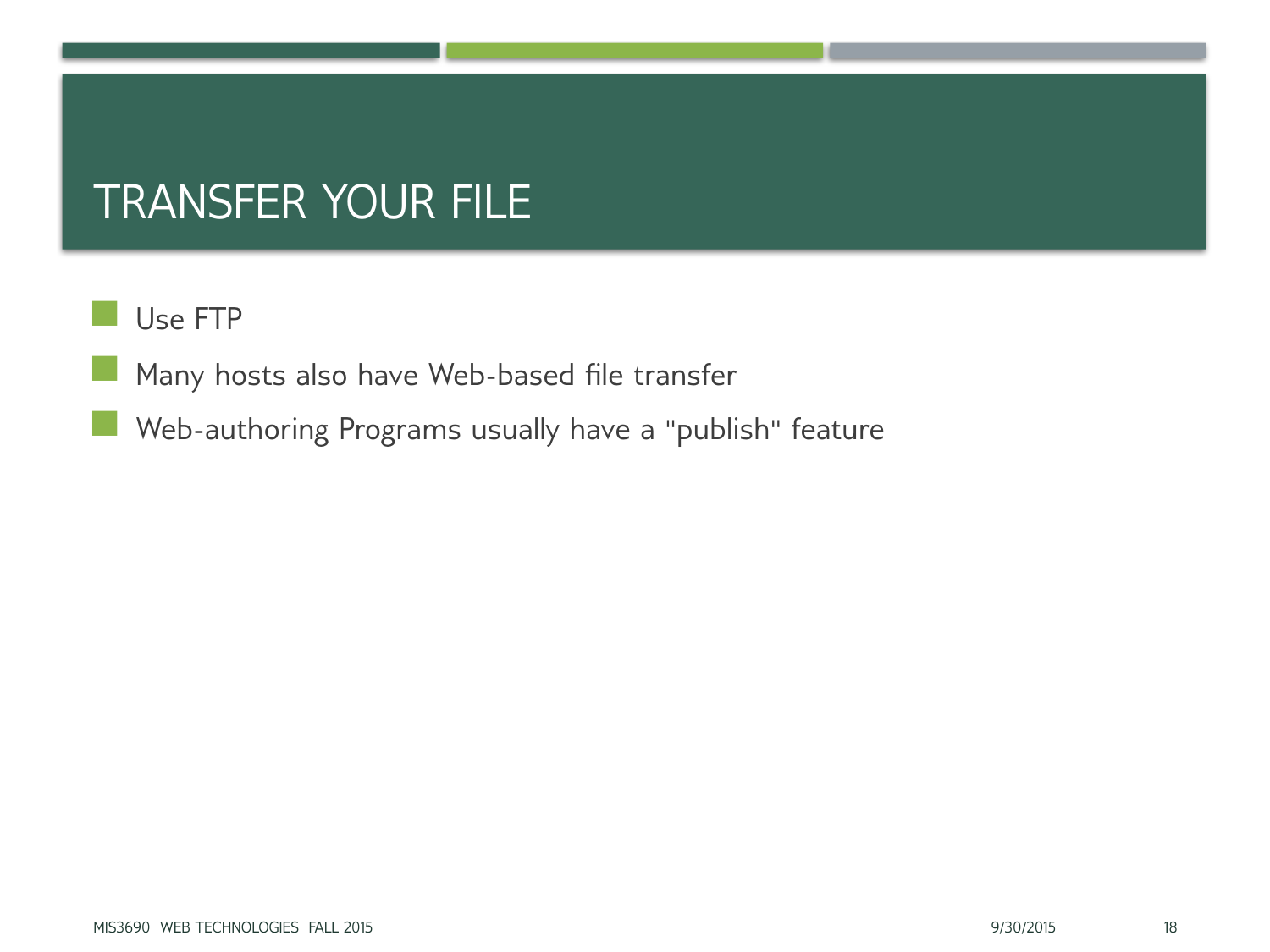

# Transfer Your File
Use FTP
Many hosts also have Web-based file transfer
Web-authoring Programs usually have a "publish" feature

MIS3690  Web Technologies  Fall 2015
9/30/2015
18